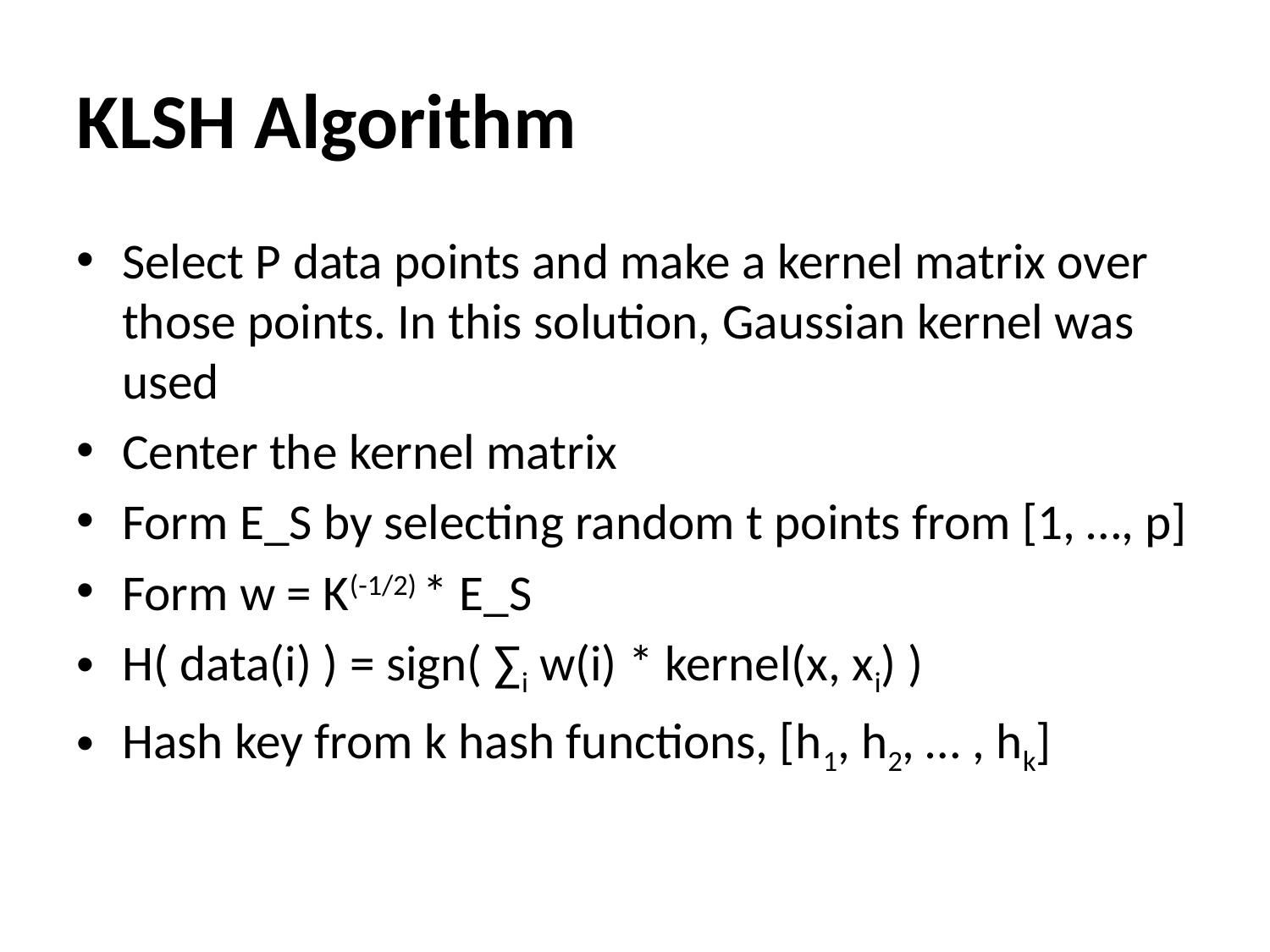

# KLSH Algorithm
Select P data points and make a kernel matrix over those points. In this solution, Gaussian kernel was used
Center the kernel matrix
Form E_S by selecting random t points from [1, …, p]
Form w = K(-1/2) * E_S
H( data(i) ) = sign( ∑i w(i) * kernel(x, xi) )
Hash key from k hash functions, [h1, h2, … , hk]